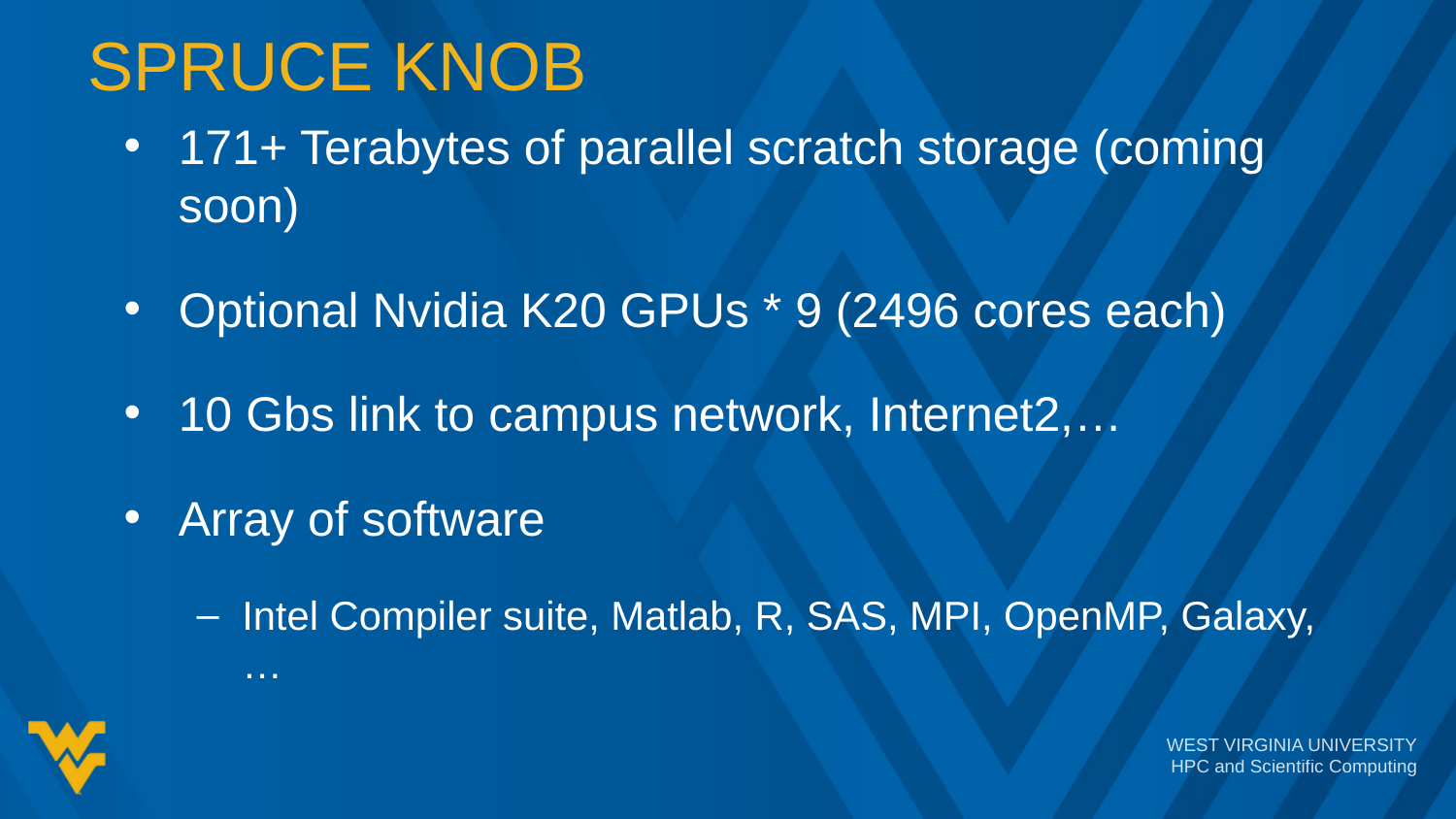

# Spruce Knob
171+ Terabytes of parallel scratch storage (coming soon)
Optional Nvidia K20 GPUs * 9 (2496 cores each)
10 Gbs link to campus network, Internet2,…
Array of software
Intel Compiler suite, Matlab, R, SAS, MPI, OpenMP, Galaxy,…